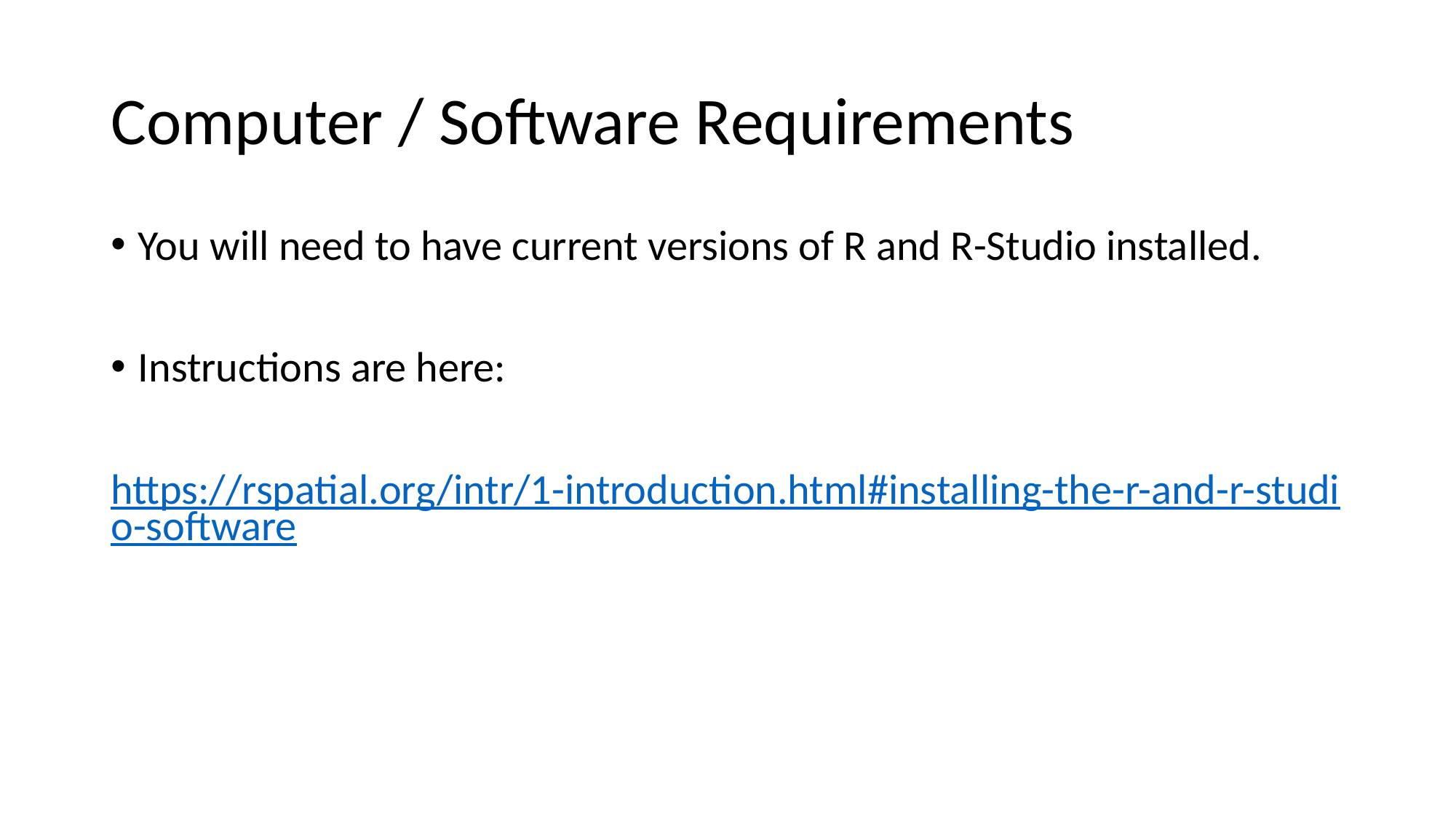

# Computer / Software Requirements
You will need to have current versions of R and R-Studio installed.

Instructions are here:

https://rspatial.org/intr/1-introduction.html#installing-the-r-and-r-studio-software